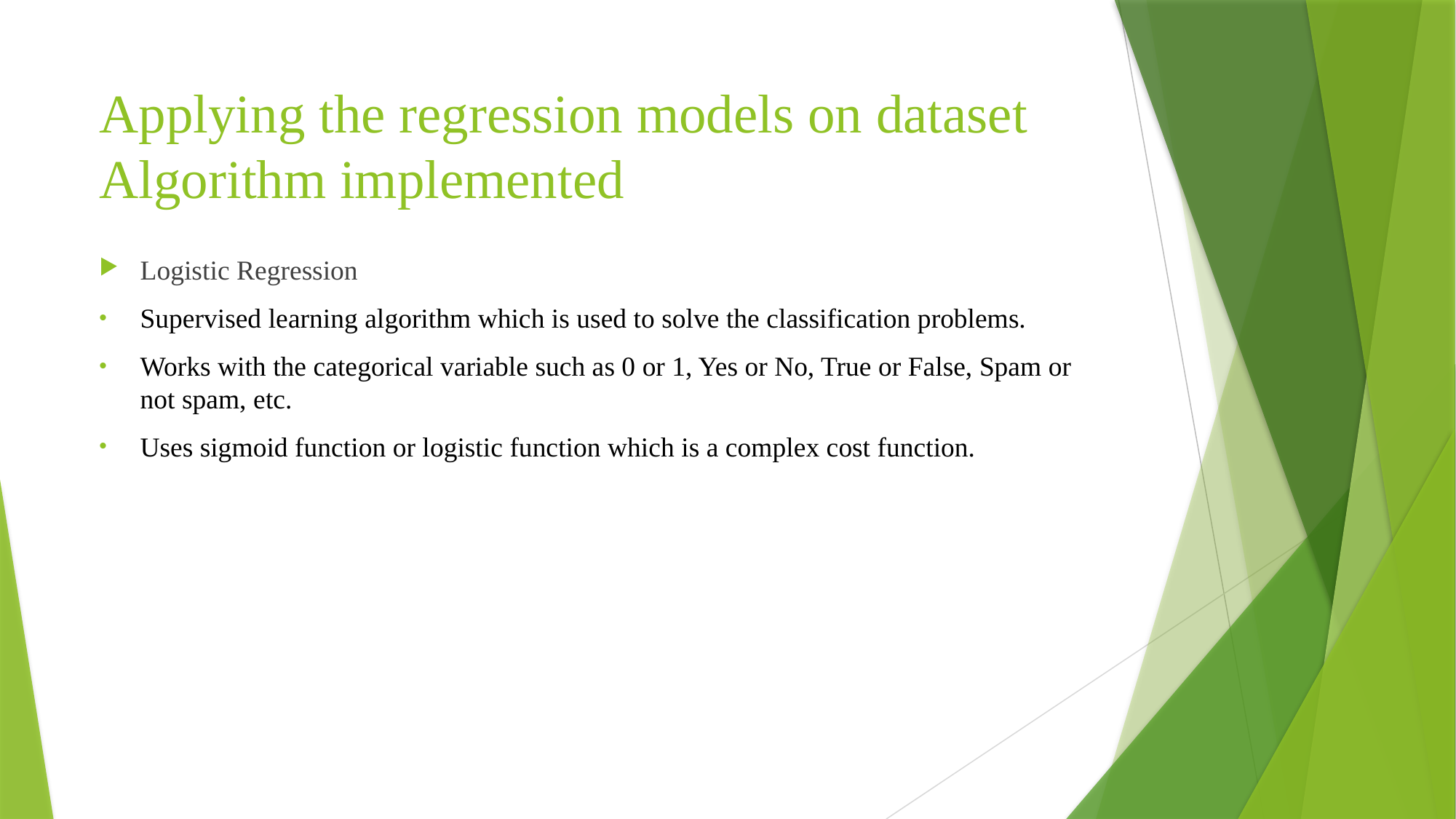

# Applying the regression models on dataset Algorithm implemented
Logistic Regression
Supervised learning algorithm which is used to solve the classification problems.
Works with the categorical variable such as 0 or 1, Yes or No, True or False, Spam or not spam, etc.
Uses sigmoid function or logistic function which is a complex cost function.